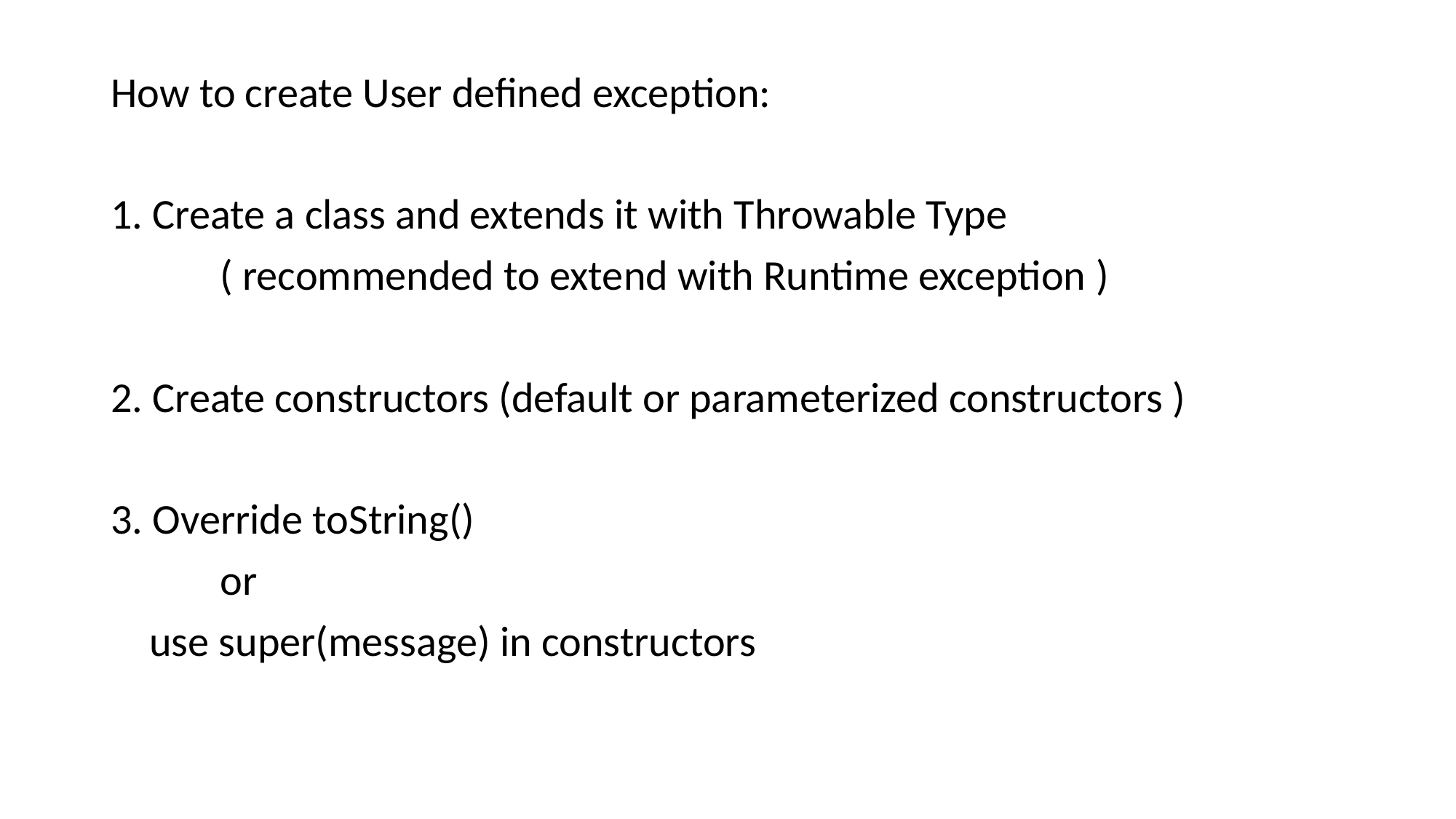

How to create User defined exception:

1. Create a class and extends it with Throwable Type
	( recommended to extend with Runtime exception )

2. Create constructors (default or parameterized constructors )

3. Override toString()
	or
    use super(message) in constructors